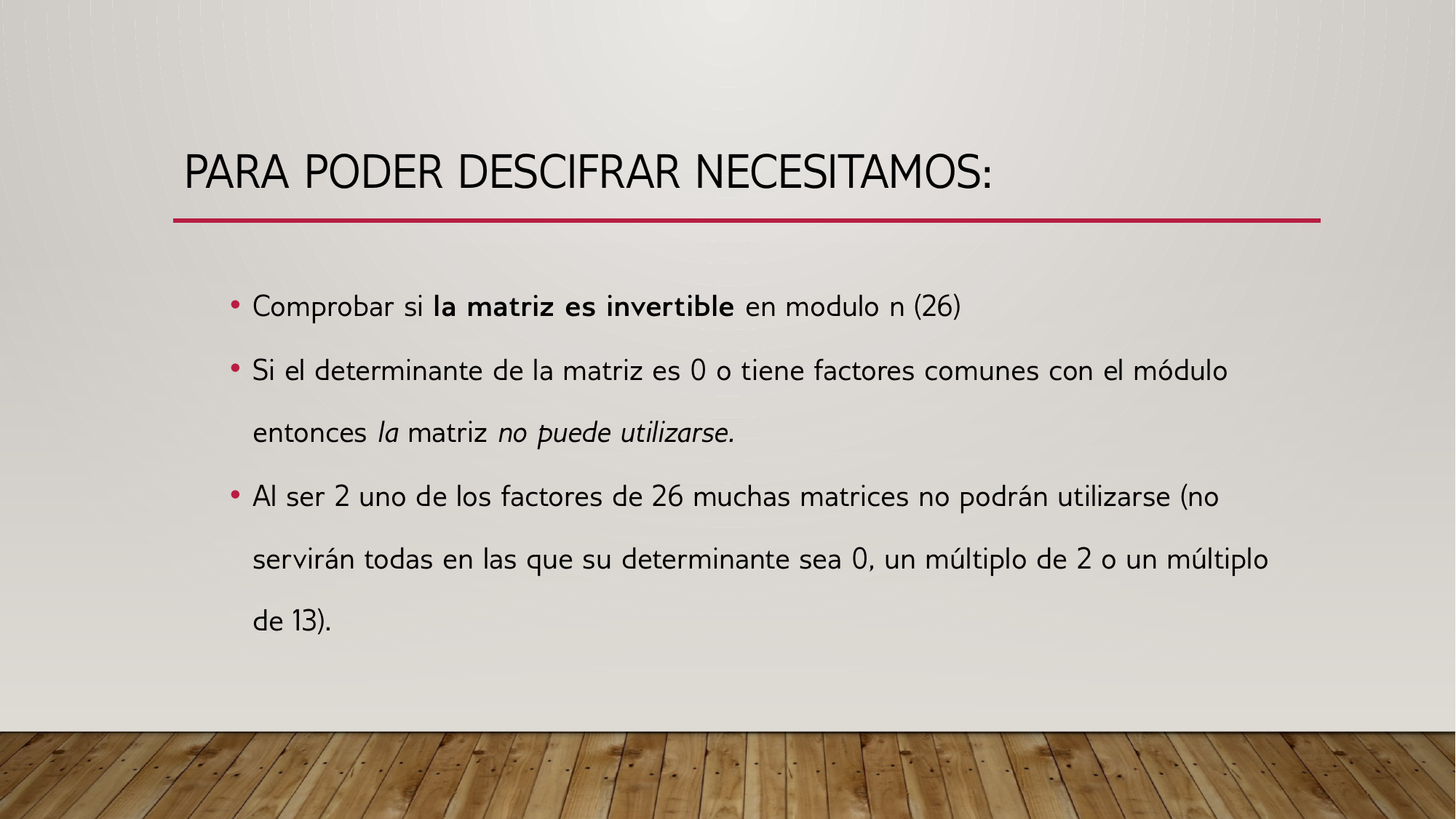

# Para poder descifrar necesitamos:
Comprobar si la matriz es invertible en modulo n (26)
Si el determinante de la matriz es 0 o tiene factores comunes con el módulo entonces la matriz no puede utilizarse.
Al ser 2 uno de los factores de 26 muchas matrices no podrán utilizarse (no servirán todas en las que su determinante sea 0, un múltiplo de 2 o un múltiplo de 13).